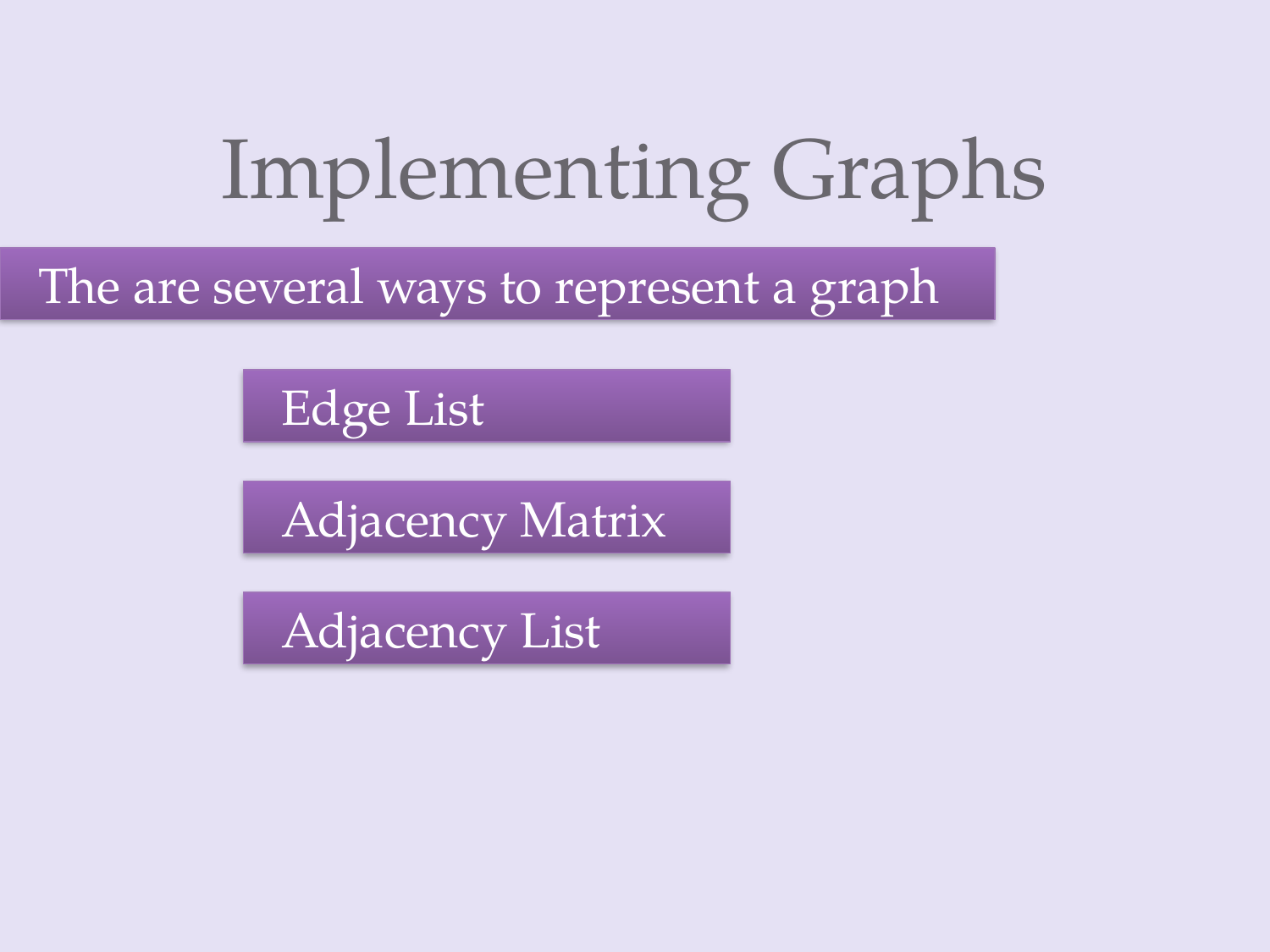

# Implementing Graphs
The are several ways to represent a graph
Edge List
Adjacency Matrix
Adjacency List